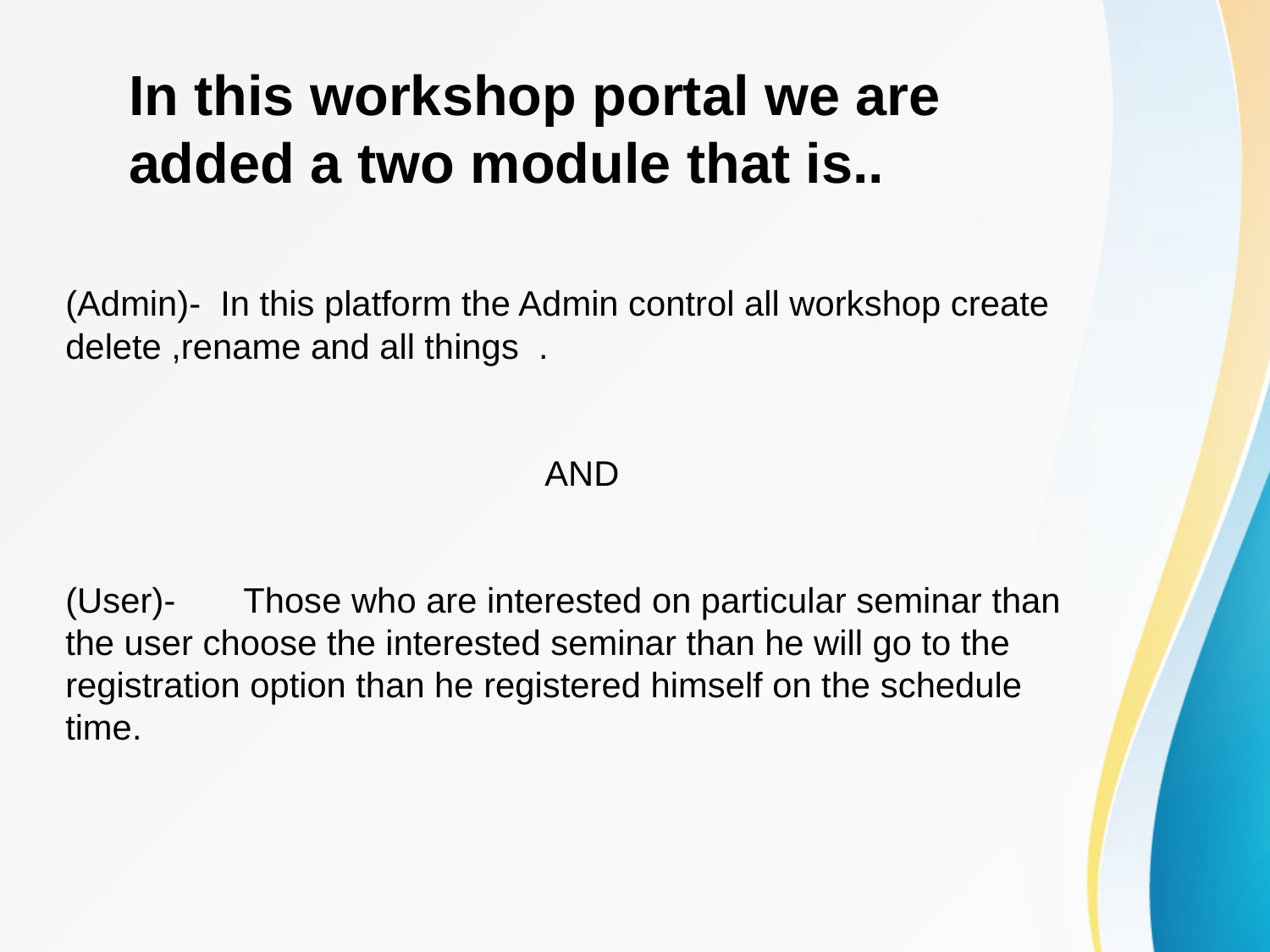

In this workshop portal we are added a two module that is..
(Admin)-  In this platform the Admin control all workshop create delete ,rename and all things  .

AND

(User)-       Those who are interested on particular seminar than the user choose the interested seminar than he will go to the registration option than he registered himself on the schedule time.